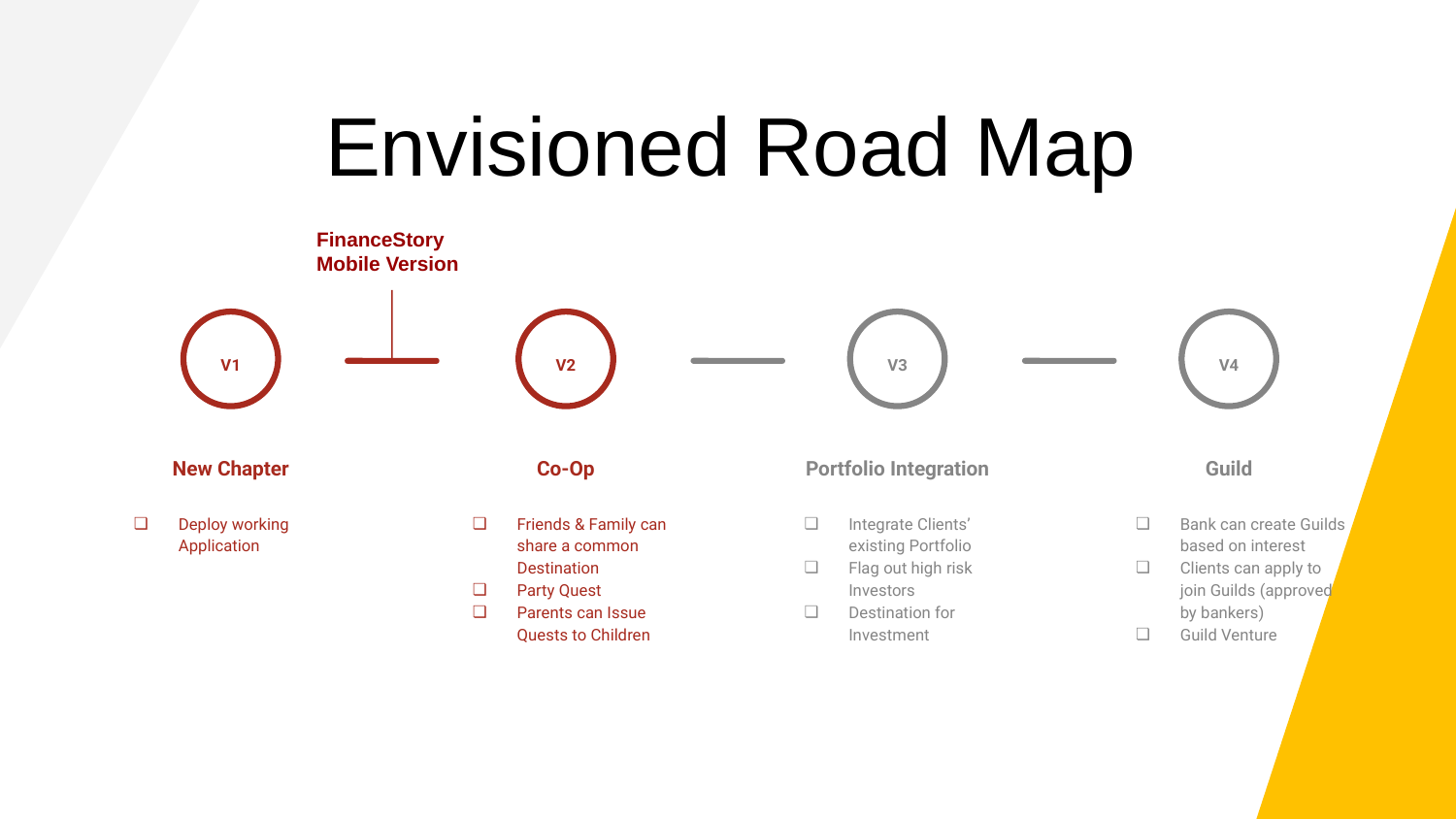

# Envisioned Road Map
FinanceStory Mobile Version

V1
New Chapter
Deploy working Application

V2
Co-Op
Friends & Family can share a common Destination
Party Quest
Parents can Issue Quests to Children

V3
Portfolio Integration
Integrate Clients’ existing Portfolio
Flag out high risk Investors
Destination for Investment

V4
Guild
Bank can create Guilds based on interest
Clients can apply to join Guilds (approved by bankers)
Guild Venture